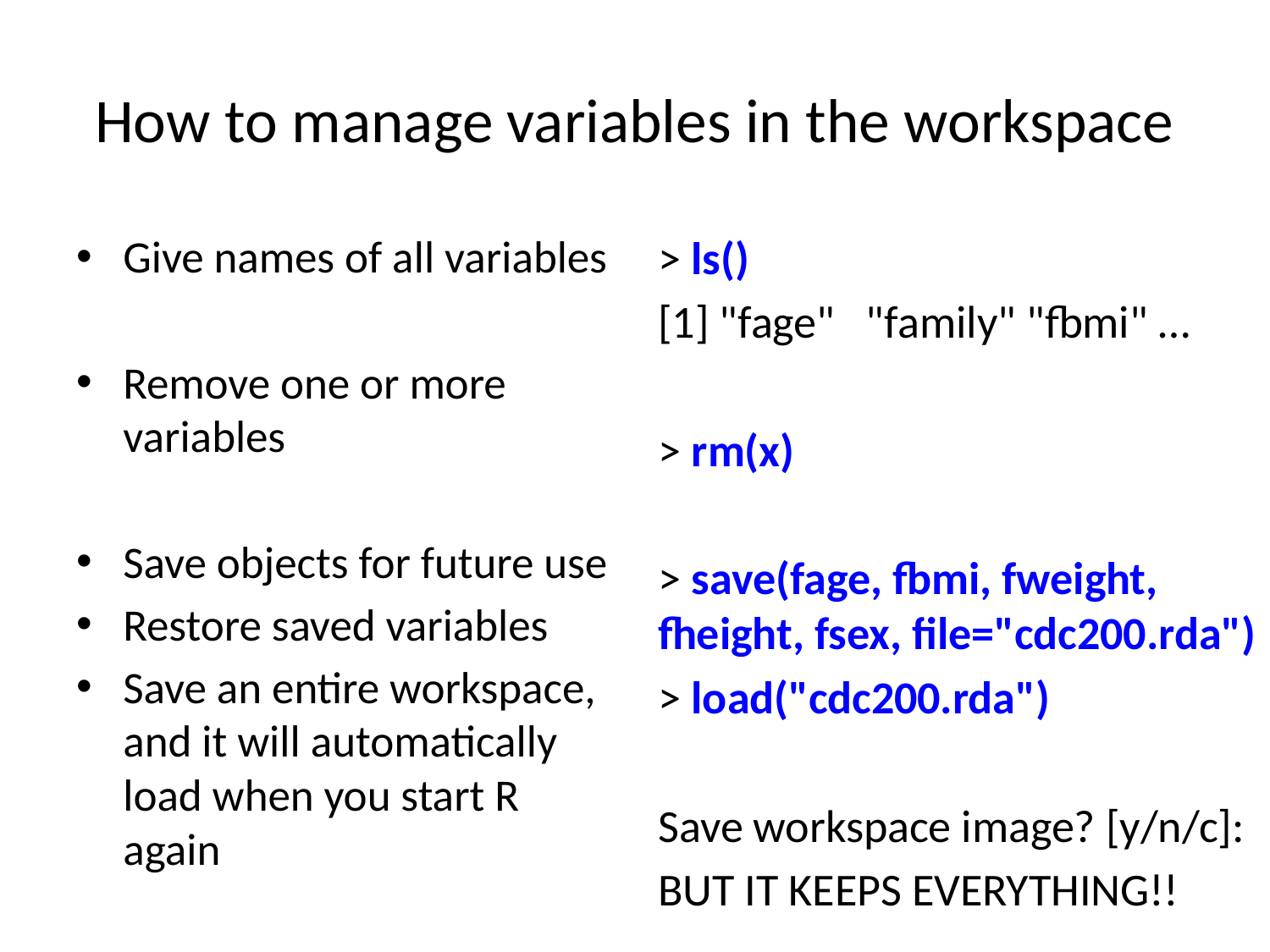

# How to manage variables in the workspace
Give names of all variables

Remove one or more variables

Save objects for future use
Restore saved variables
Save an entire workspace, and it will automatically load when you start R again
> ls()
[1] "fage"   "family" "fbmi" …

> rm(x)

> save(fage, fbmi, fweight, fheight, fsex, file="cdc200.rda")
> load("cdc200.rda")

Save workspace image? [y/n/c]:
BUT IT KEEPS EVERYTHING!!